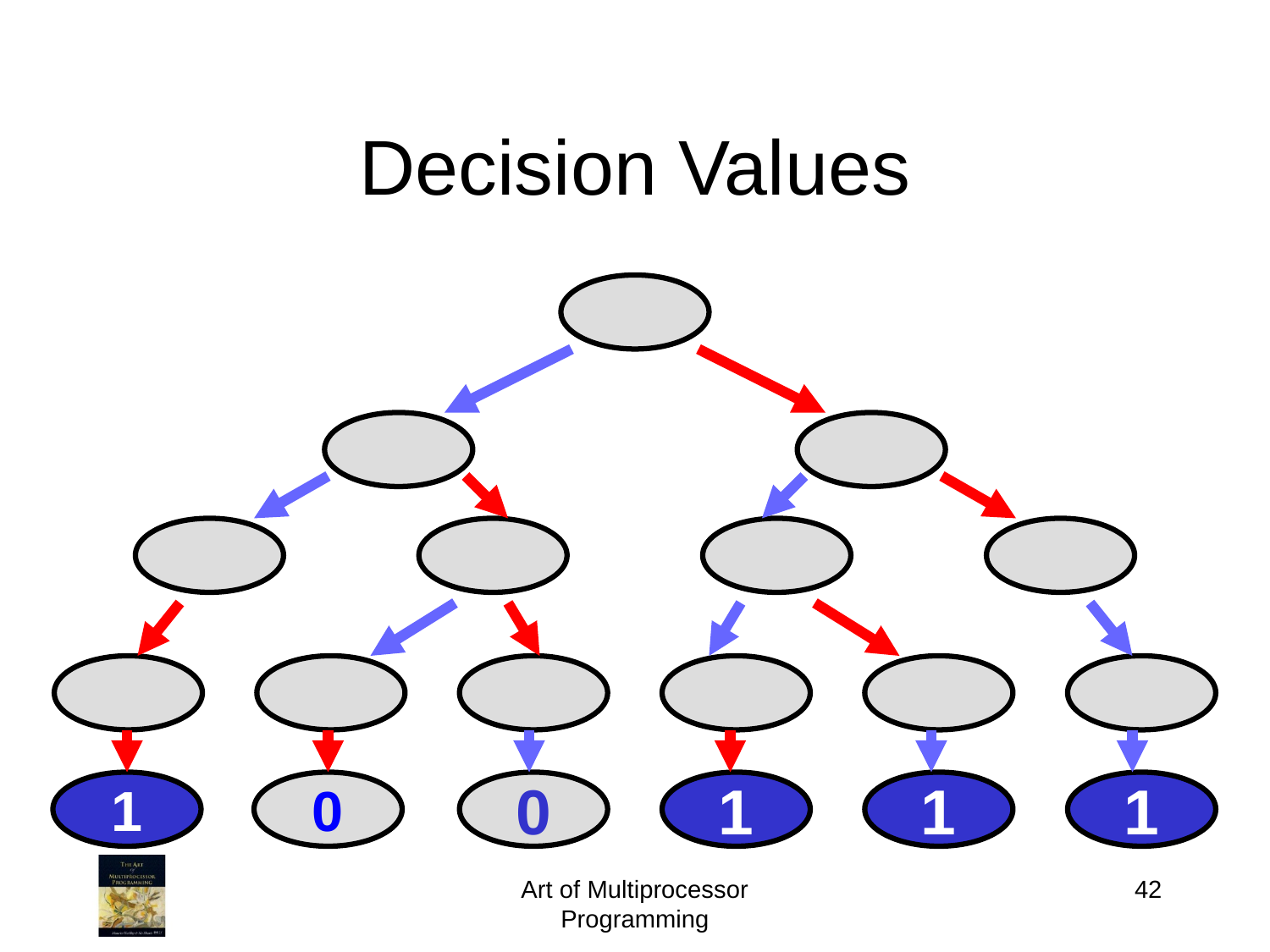

# Decision Values

1
0
0
1
1
1
Art of Multiprocessor Programming
42